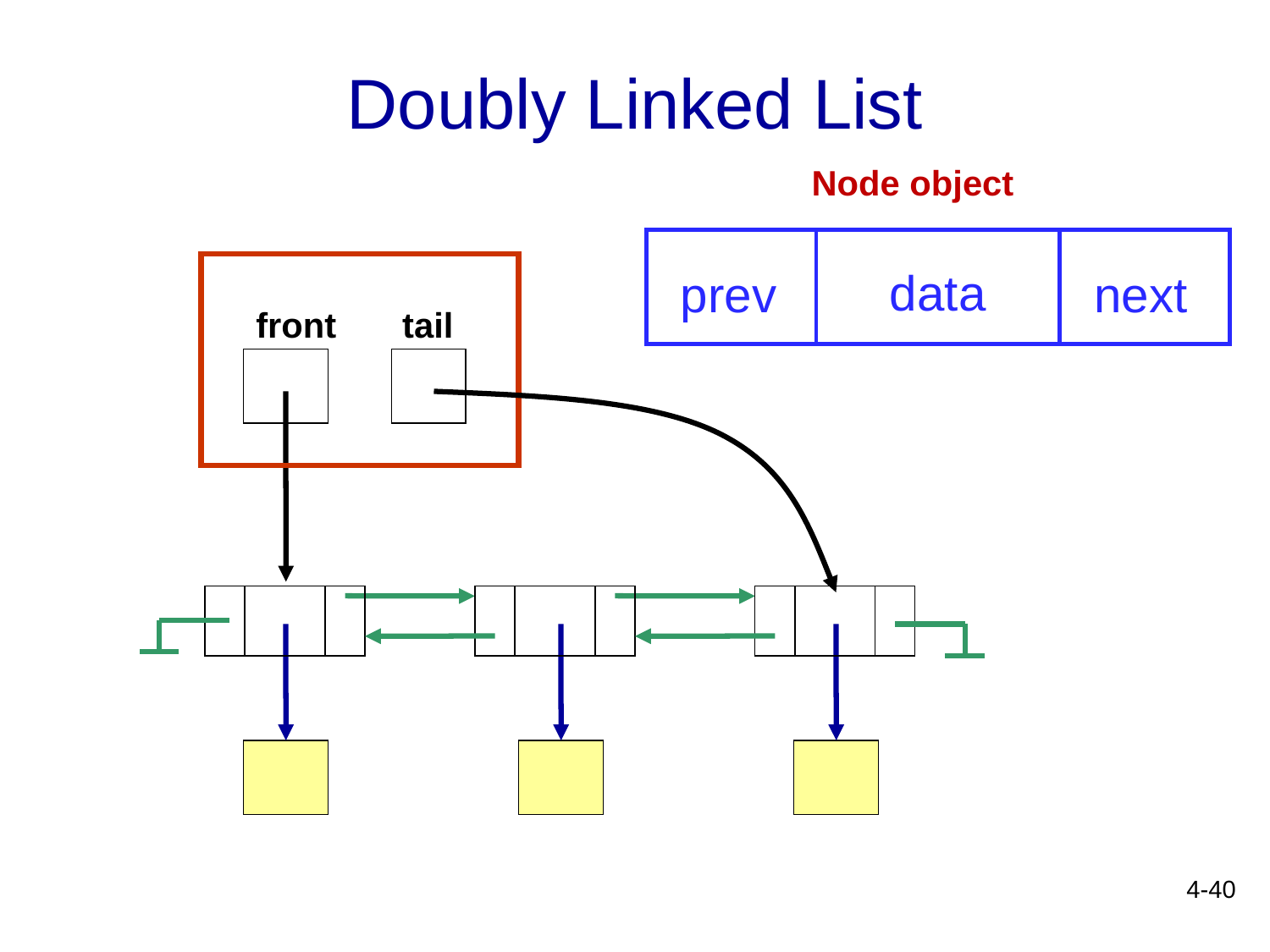

# Doubly Linked List

Node object

data

next
prev
front
  tail

4-40